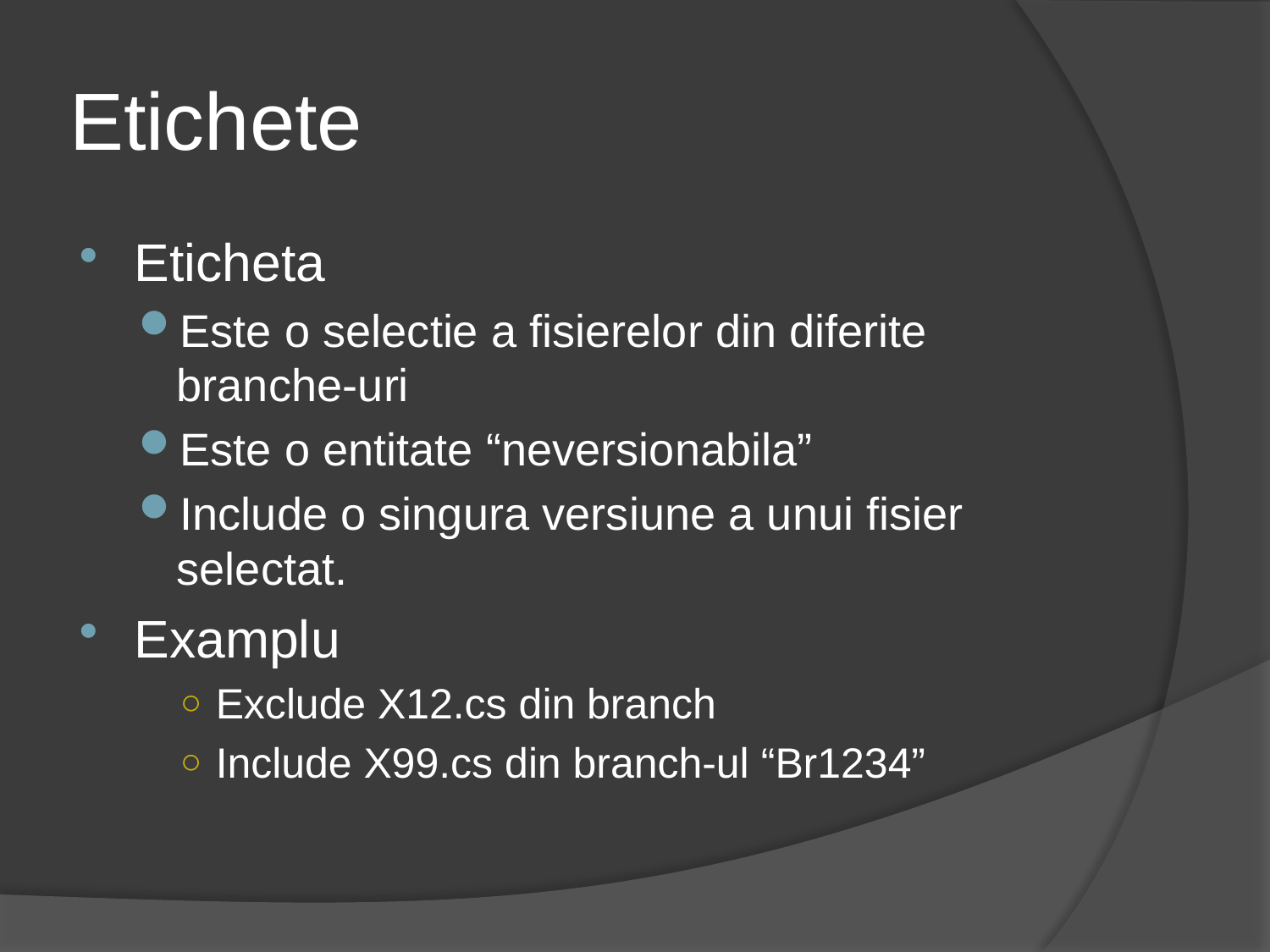

# Etichete
Eticheta
Este o selectie a fisierelor din diferite branche-uri
Este o entitate “neversionabila”
Include o singura versiune a unui fisier selectat.
Examplu
Exclude X12.cs din branch
Include X99.cs din branch-ul “Br1234”